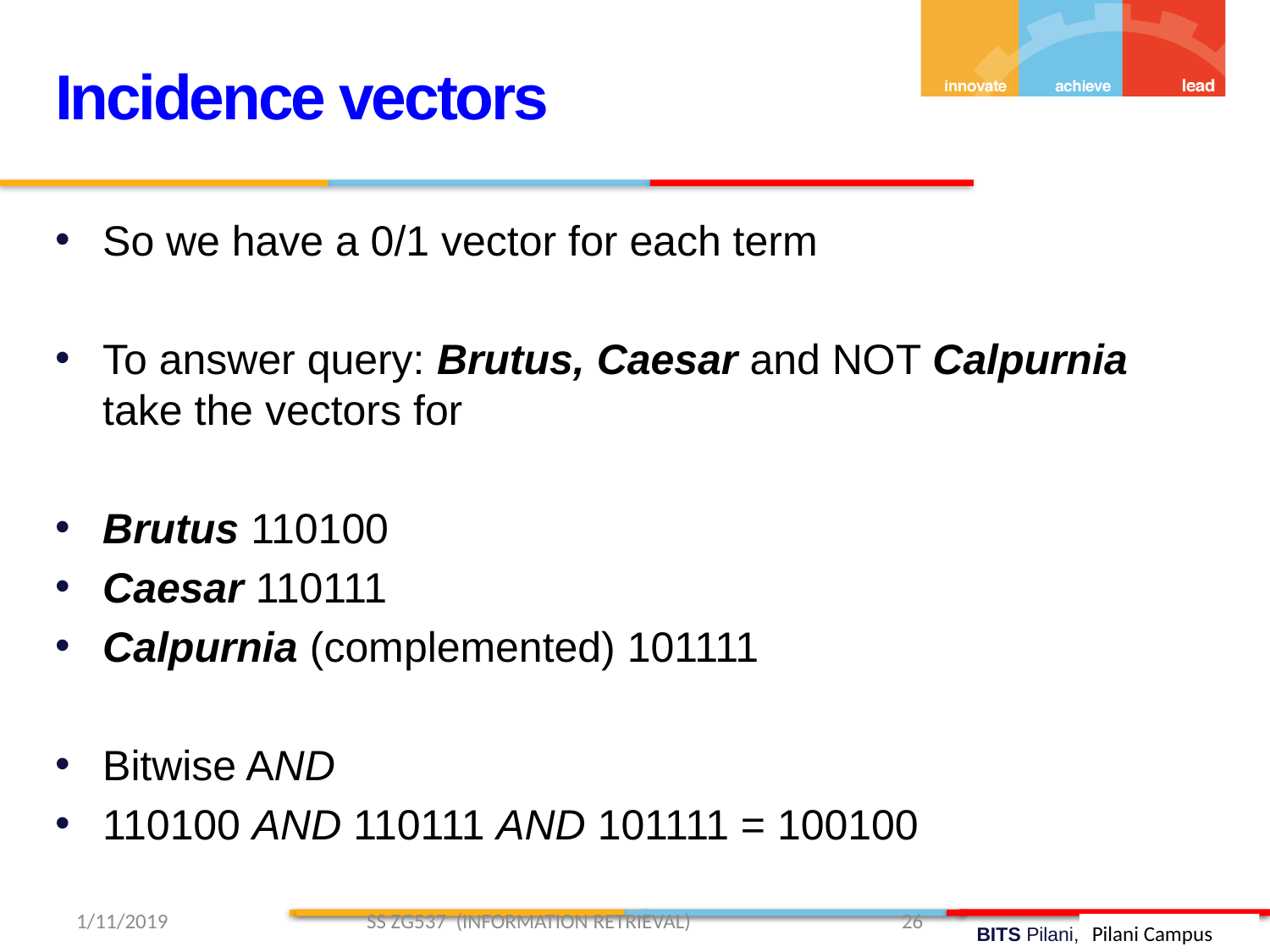

Incidence vectors
So we have a 0/1 vector for each term

To answer query: Brutus, Caesar and NOT Calpurnia take the vectors for

Brutus 110100
Caesar 110111
Calpurnia (complemented) 101111

Bitwise AND
110100 AND 110111 AND 101111 = 100100
1/11/2019                                         SS ZG537  (INFORMATION RETRIEVAL)                                           26
Pilani Campus